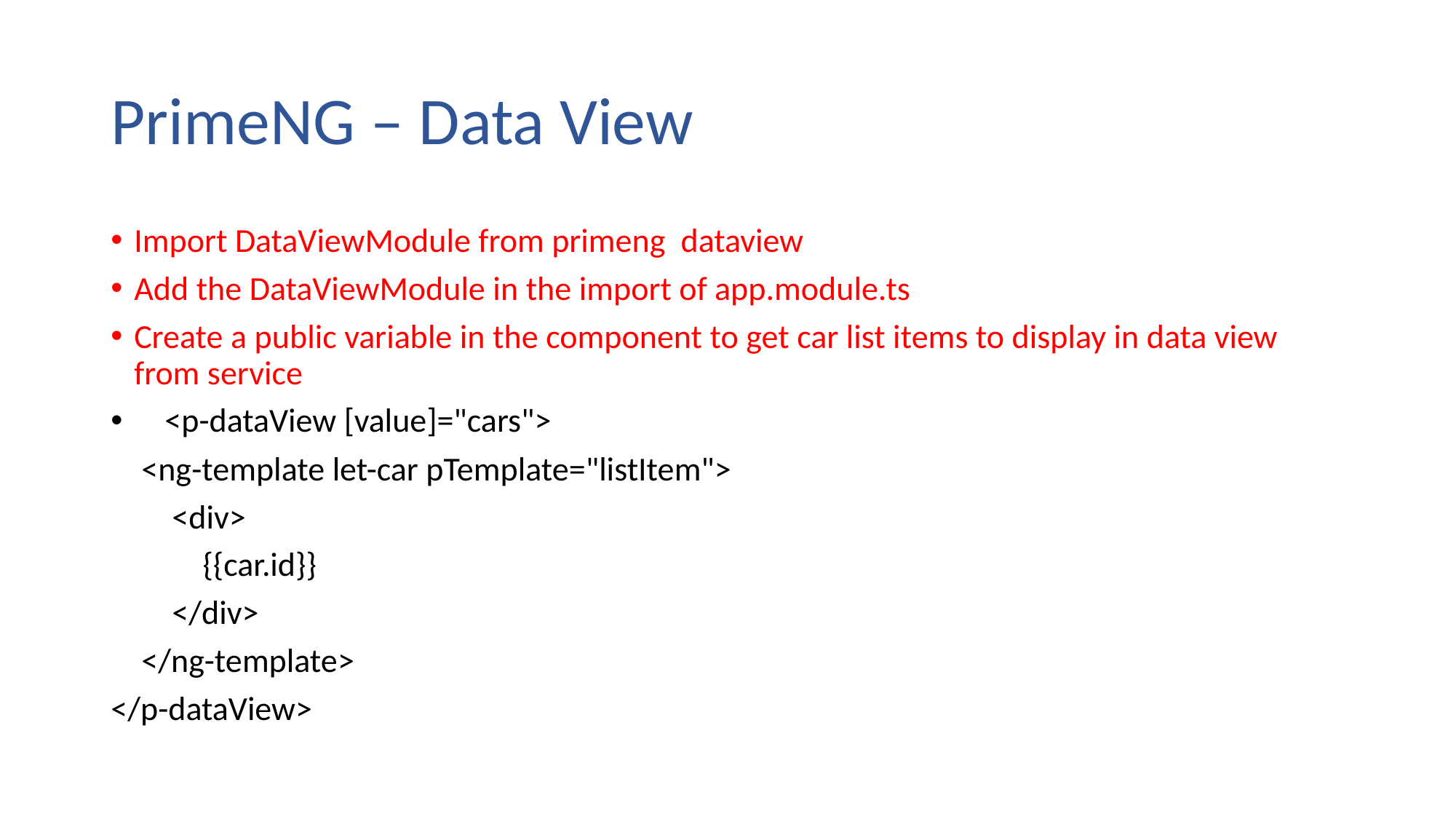

# PrimeNG – Data View
Import DataViewModule from primeng  dataview
Add the DataViewModule in the import of app.module.ts
Create a public variable in the component to get car list items to display in data view  from service
    <p-dataView [value]="cars">
    <ng-template let-car pTemplate="listItem">
        <div>
            {{car.id}}
        </div>
    </ng-template>
</p-dataView>